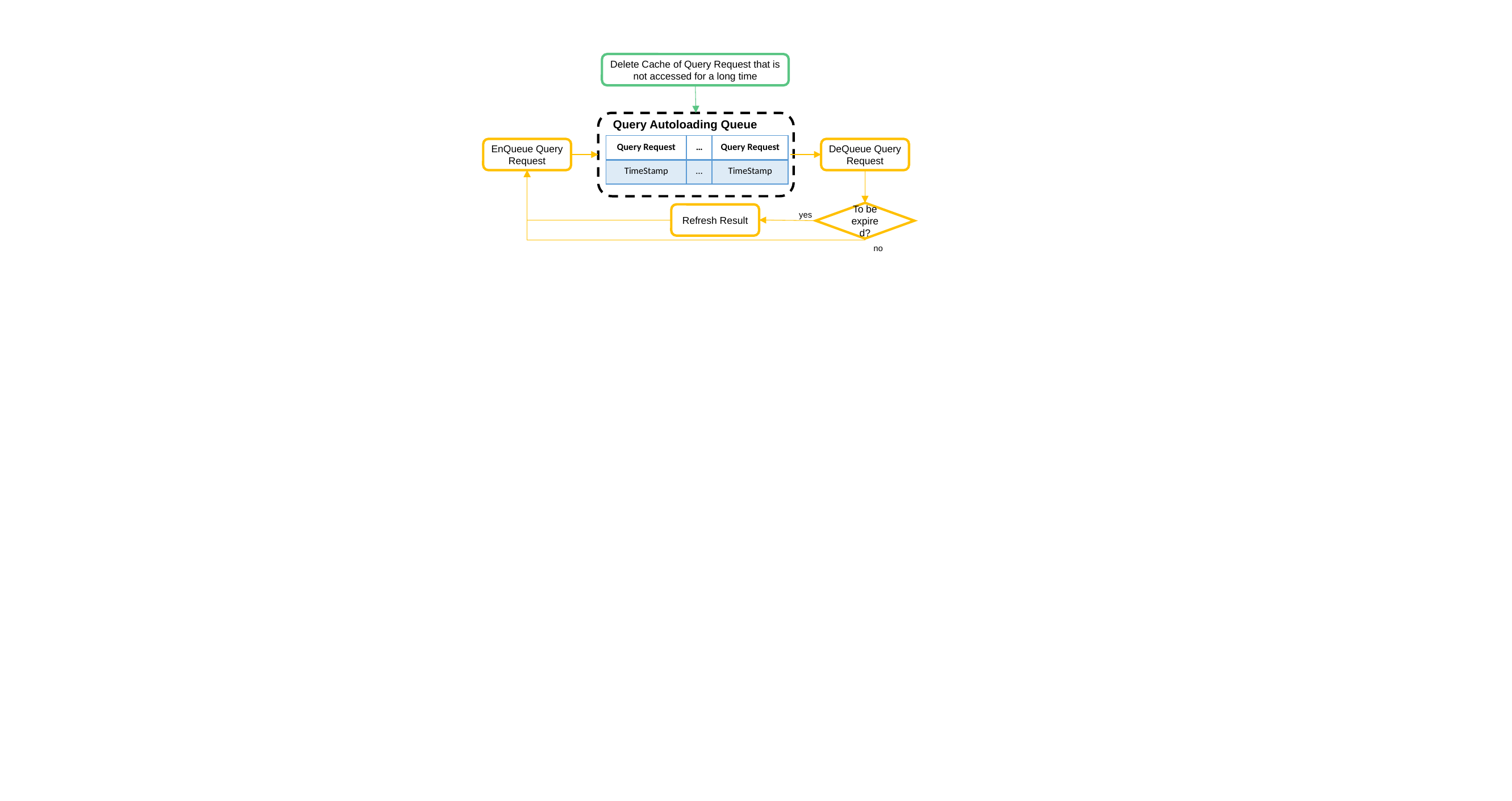

Delete Cache of Query Request that is not accessed for a long time

Query Autoloading Queue
| Query Request | … | Query Request |
| --- | --- | --- |
| TimeStamp | … | TimeStamp |
EnQueue Query Request
DeQueue Query Request
To be expired?
Refresh Result
yes
no